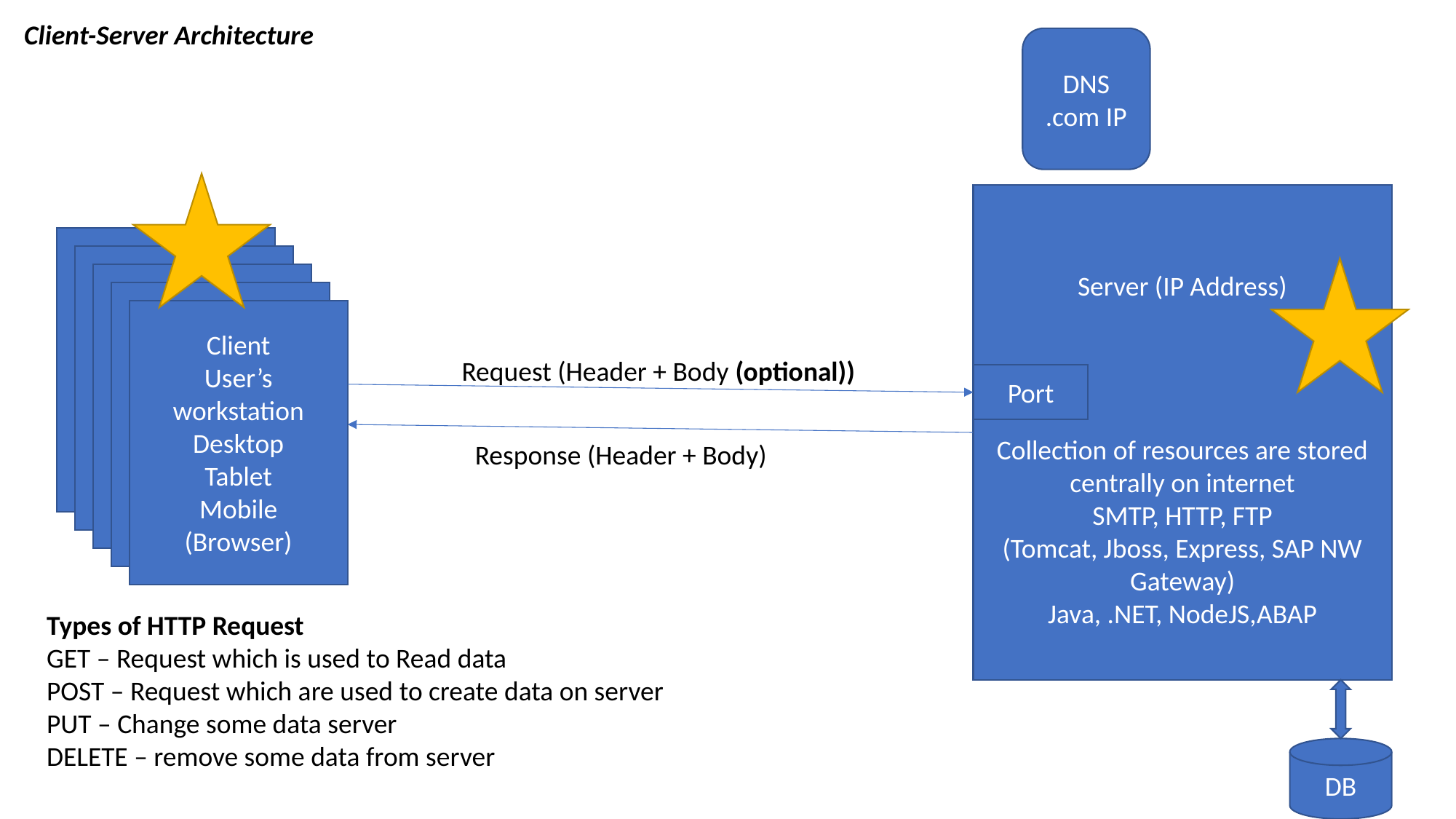

Client-Server Architecture
DNS
.com IP

Server (IP Address)

Collection of resources are stored centrally on internet
SMTP, HTTP, FTP
(Tomcat, Jboss, Express, SAP NW Gateway)
Java, .NET, NodeJS,ABAP

Client
User’s workstation
Desktop
Tablet
Mobile
(Browser)
Client
User’s workstation
Desktop
Tablet
Mobile
(Browser)

Client
User’s workstation
Desktop
Tablet
Mobile
(Browser)
Client
User’s workstation
Desktop
Tablet
Mobile
(Browser)
Client
User’s workstation
Desktop
Tablet
Mobile
(Browser)
Request (Header + Body (optional))
Port
Response (Header + Body)
Types of HTTP Request
GET – Request which is used to Read data
POST – Request which are used to create data on server
PUT – Change some data server
DELETE – remove some data from server

DB